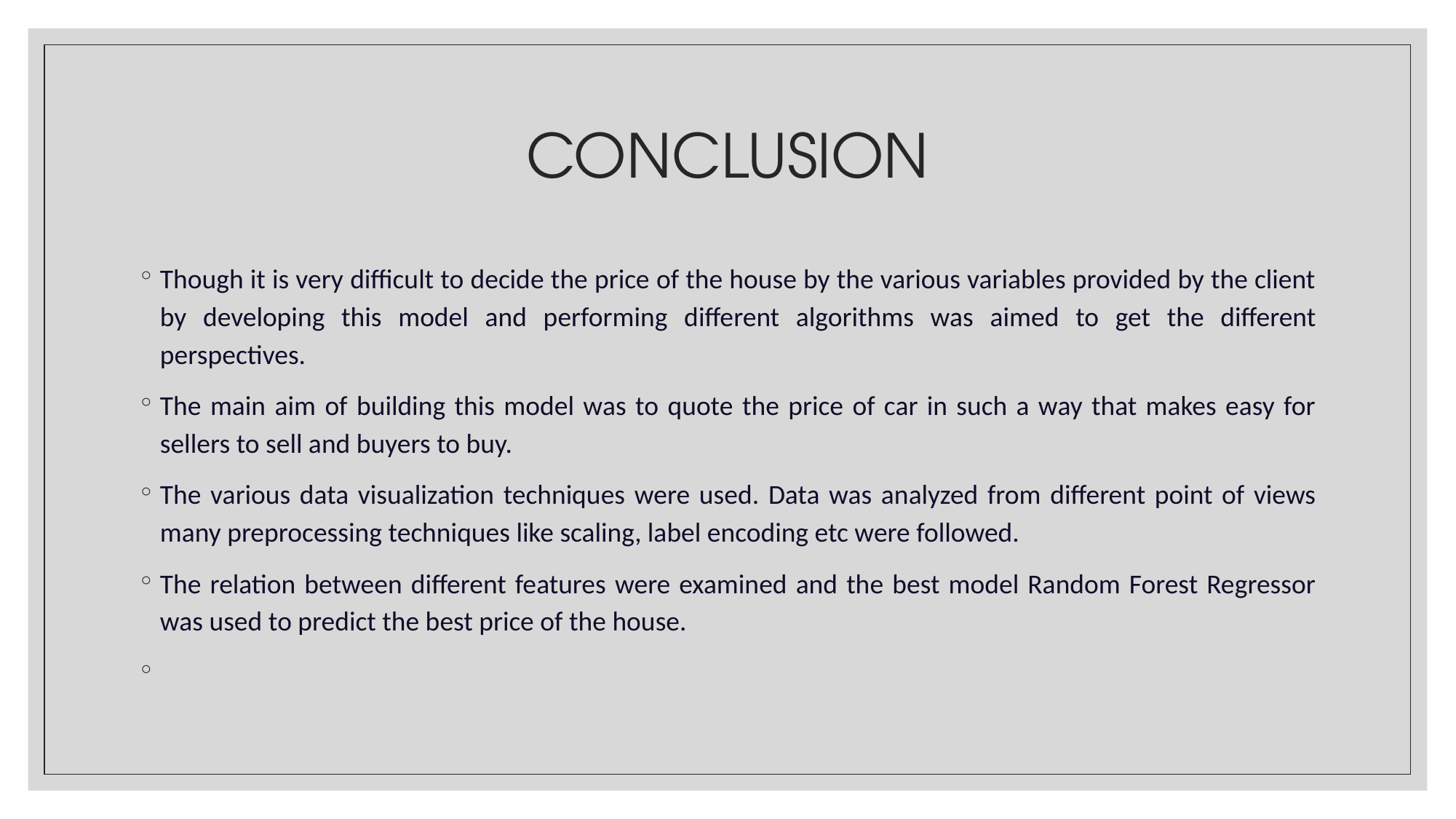

# CONCLUSION
Though it is very difficult to decide the price of the house by the various variables provided by the client by developing this model and performing different algorithms was aimed to get the different perspectives.
The main aim of building this model was to quote the price of car in such a way that makes easy for sellers to sell and buyers to buy.
The various data visualization techniques were used. Data was analyzed from different point of views many preprocessing techniques like scaling, label encoding etc were followed.
The relation between different features were examined and the best model Random Forest Regressor was used to predict the best price of the house.